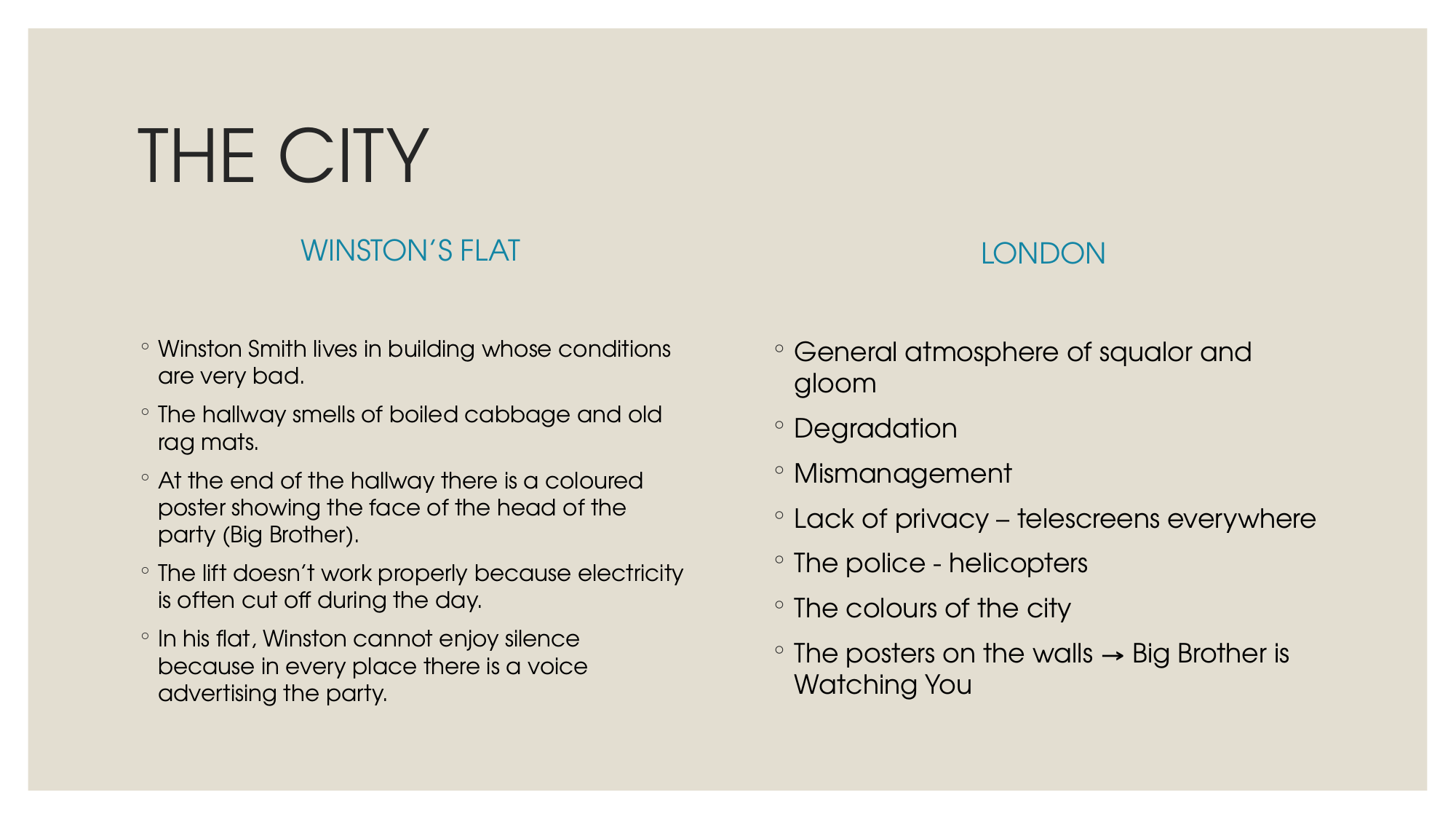

# THE CITY
WINSTON’S FLAT
LONDON
Winston Smith lives in building whose conditions are very bad.
The hallway smells of boiled cabbage and old rag mats.
At the end of the hallway there is a coloured poster showing the face of the head of the party (Big Brother).
The lift doesn’t work properly because electricity is often cut off during the day.
In his flat, Winston cannot enjoy silence because in every place there is a voice advertising the party.

General atmosphere of squalor and gloom
Degradation
Mismanagement
Lack of privacy – telescreens everywhere
The police - helicopters
The colours of the city
The posters on the walls → Big Brother is Watching You